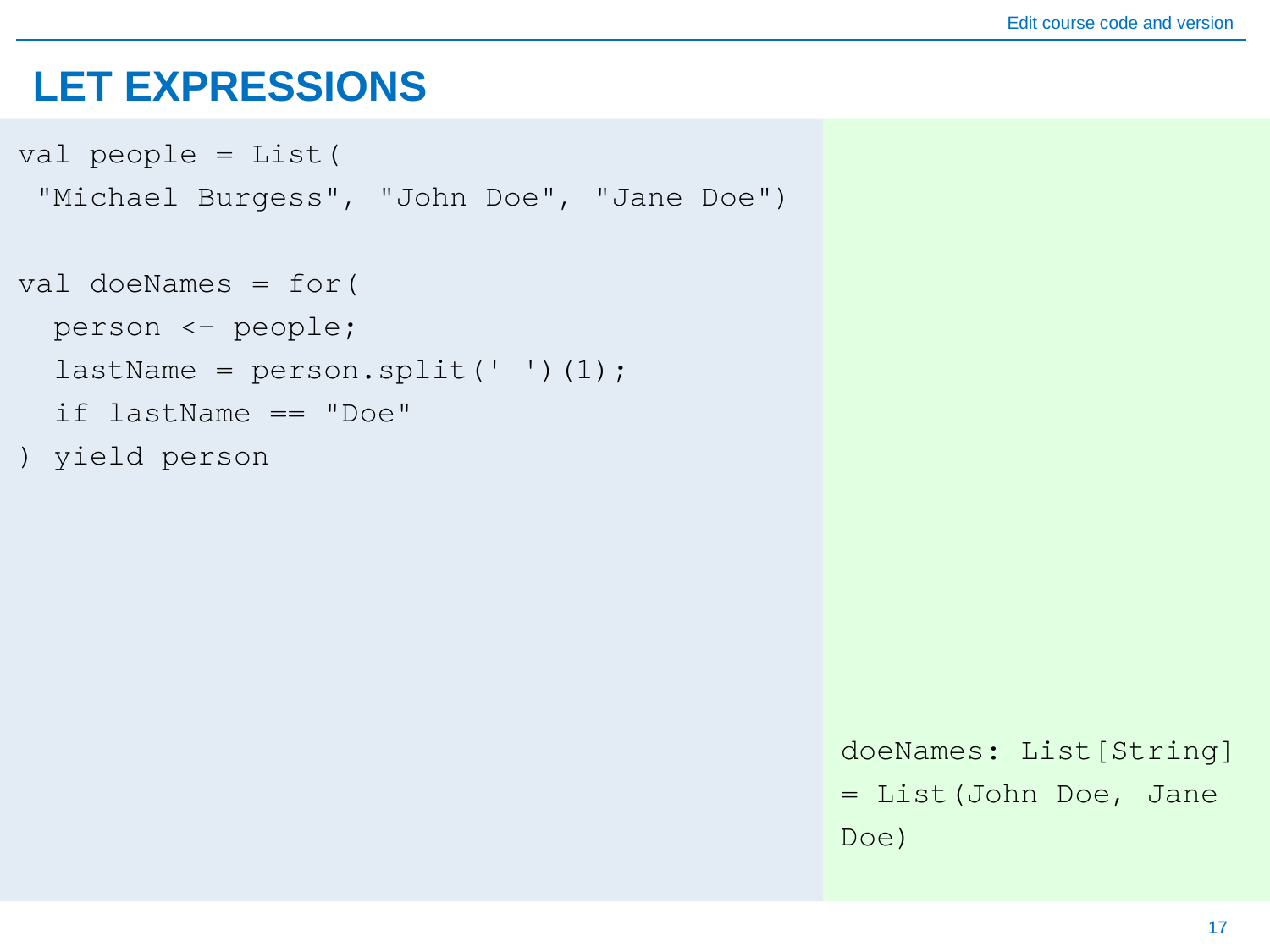

# LET EXPRESSIONS
val people = List(
 "Michael Burgess", "John Doe", "Jane Doe")
val doeNames = for(
  person <- people;
  lastName = person.split(' ')(1);
  if lastName == "Doe"
) yield person

doeNames: List[String] = List(John Doe, Jane Doe)